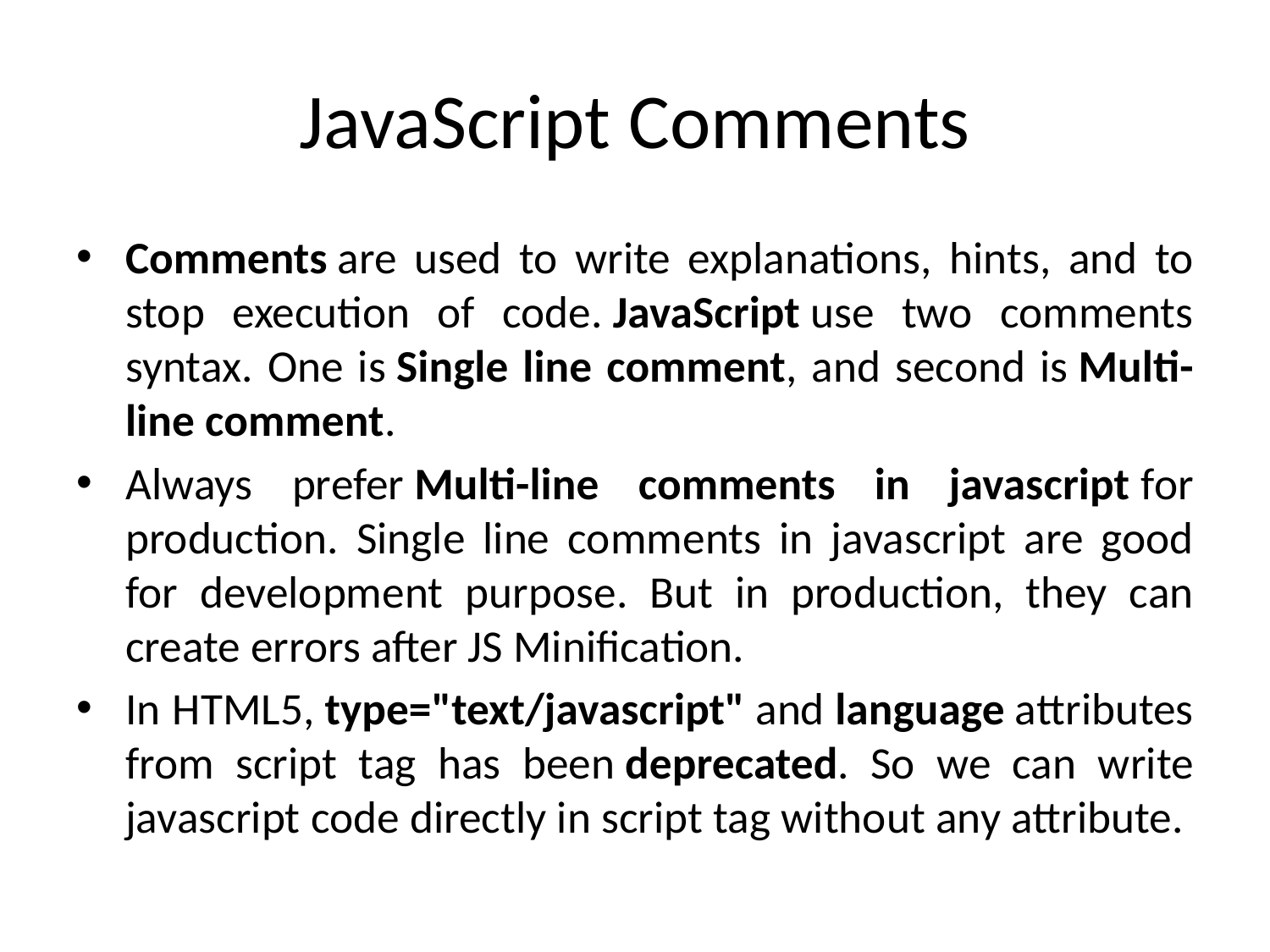

# JavaScript Comments
Comments are used to write explanations, hints, and to stop execution of code. JavaScript use two comments syntax. One is Single line comment, and second is Multi-line comment.
Always prefer Multi-line comments in javascript for production. Single line comments in javascript are good for development purpose. But in production, they can create errors after JS Minification.
In HTML5, type="text/javascript" and language attributes from script tag has been deprecated. So we can write javascript code directly in script tag without any attribute.